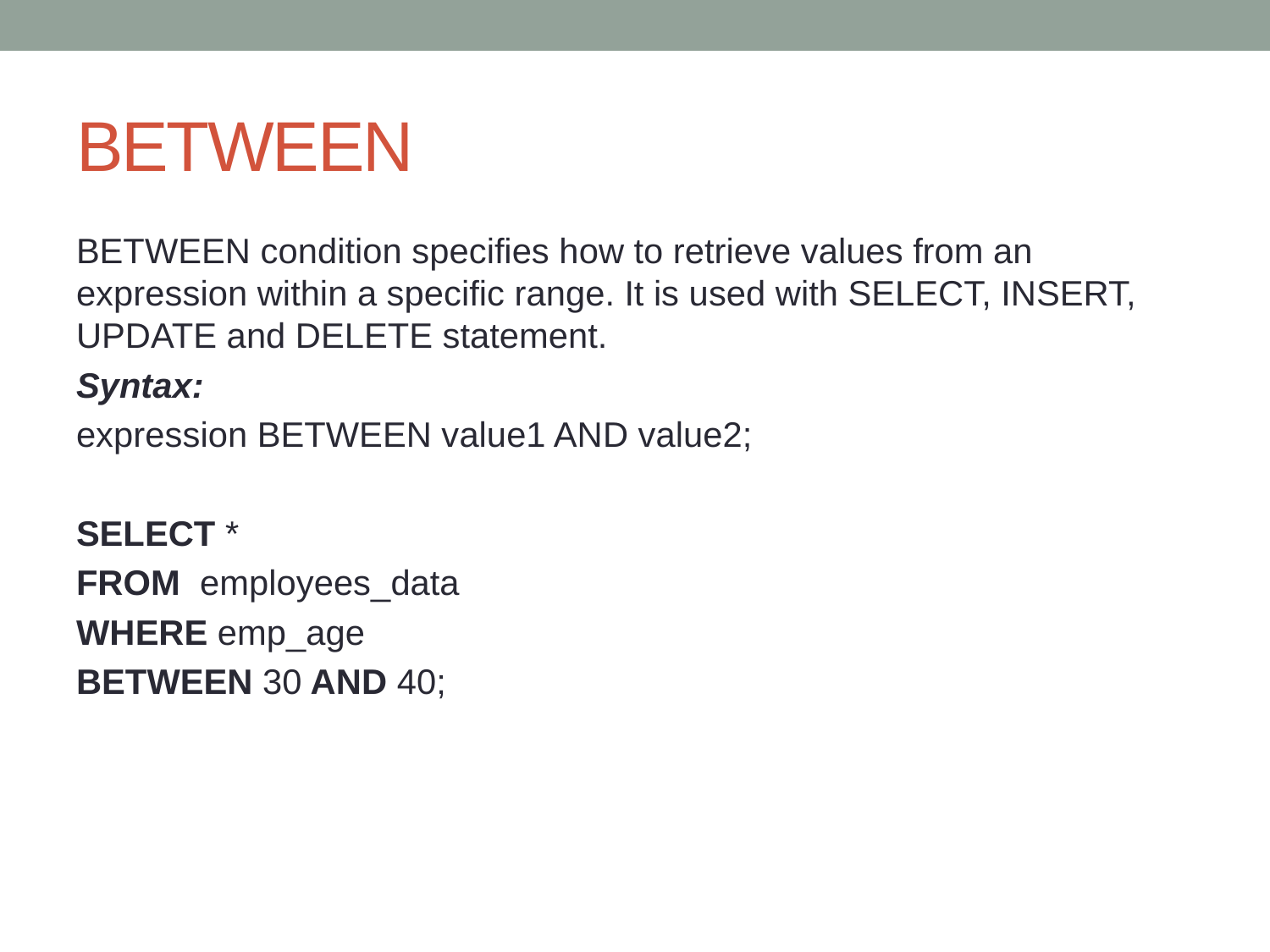

# BETWEEN
BETWEEN condition specifies how to retrieve values from an expression within a specific range. It is used with SELECT, INSERT, UPDATE and DELETE statement.
Syntax:
expression BETWEEN value1 AND value2;

SELECT *
FROM  employees_data
WHERE emp_age
BETWEEN 30 AND 40;